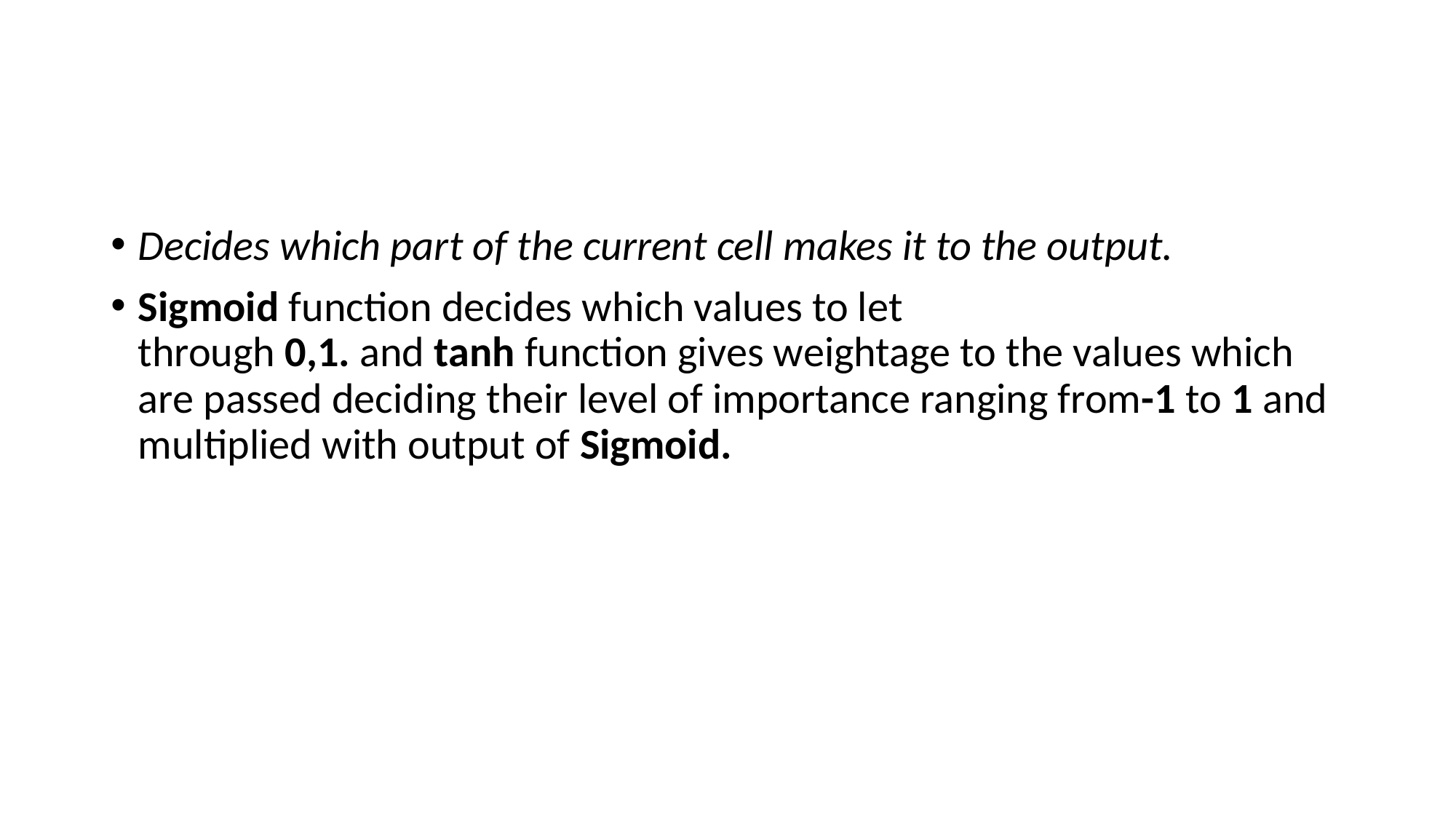

#
Decides which part of the current cell makes it to the output.
Sigmoid function decides which values to let through 0,1. and tanh function gives weightage to the values which are passed deciding their level of importance ranging from-1 to 1 and multiplied with output of Sigmoid.